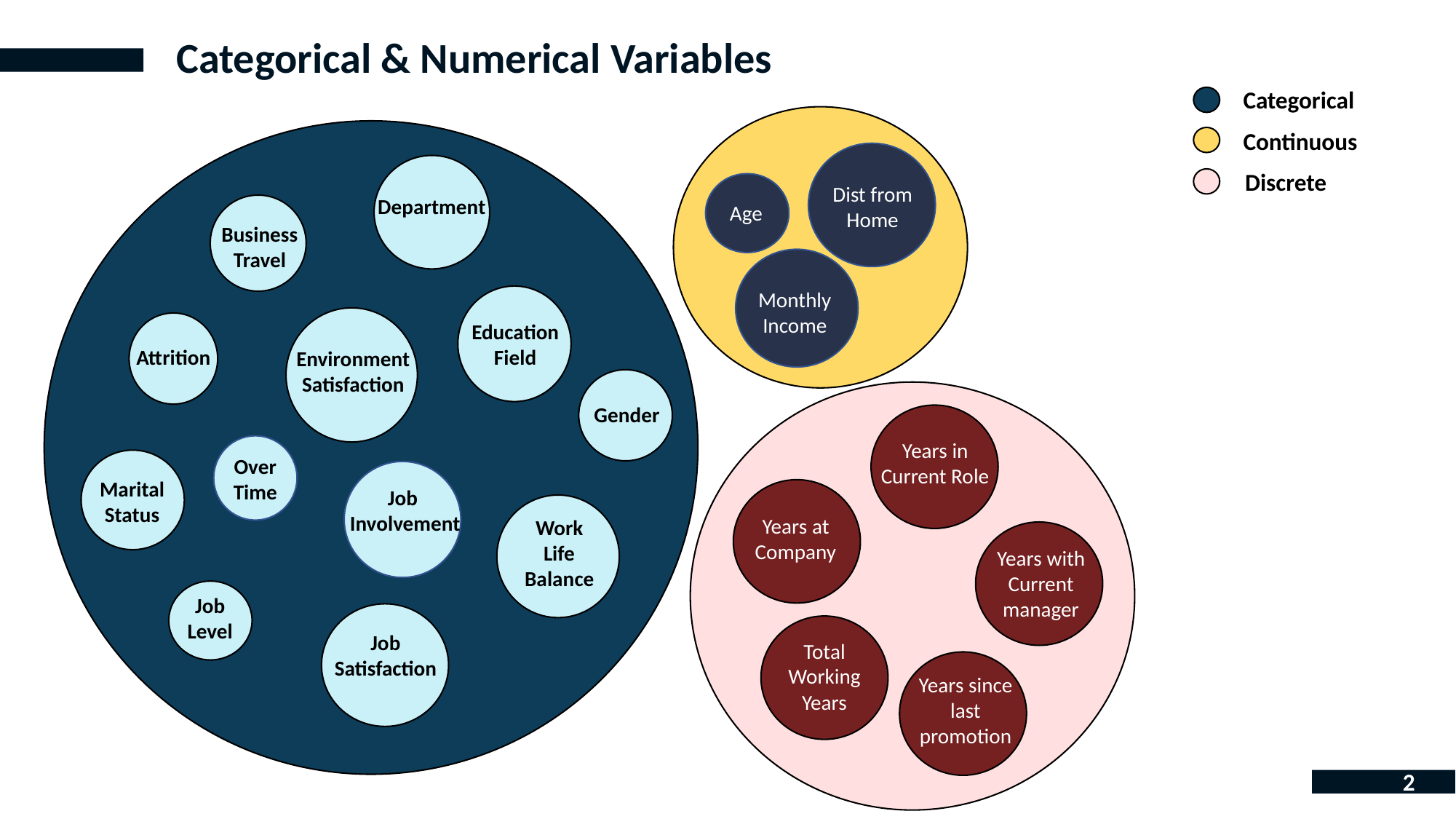

Categorical & Numerical Variables

Categorical

Dist from Home

Age

Monthly
Income
Continuous

Department

Business
Travel

Education
Field

Environment
Satisfaction

Attrition

Gender

Over Time

Marital Status

Job
Involvement

Work Life Balance

Job Level

Job Satisfaction

Discrete

Years in Current Role

Years at Company

Years with Current manager

Total Working Years

Years since last promotion
2